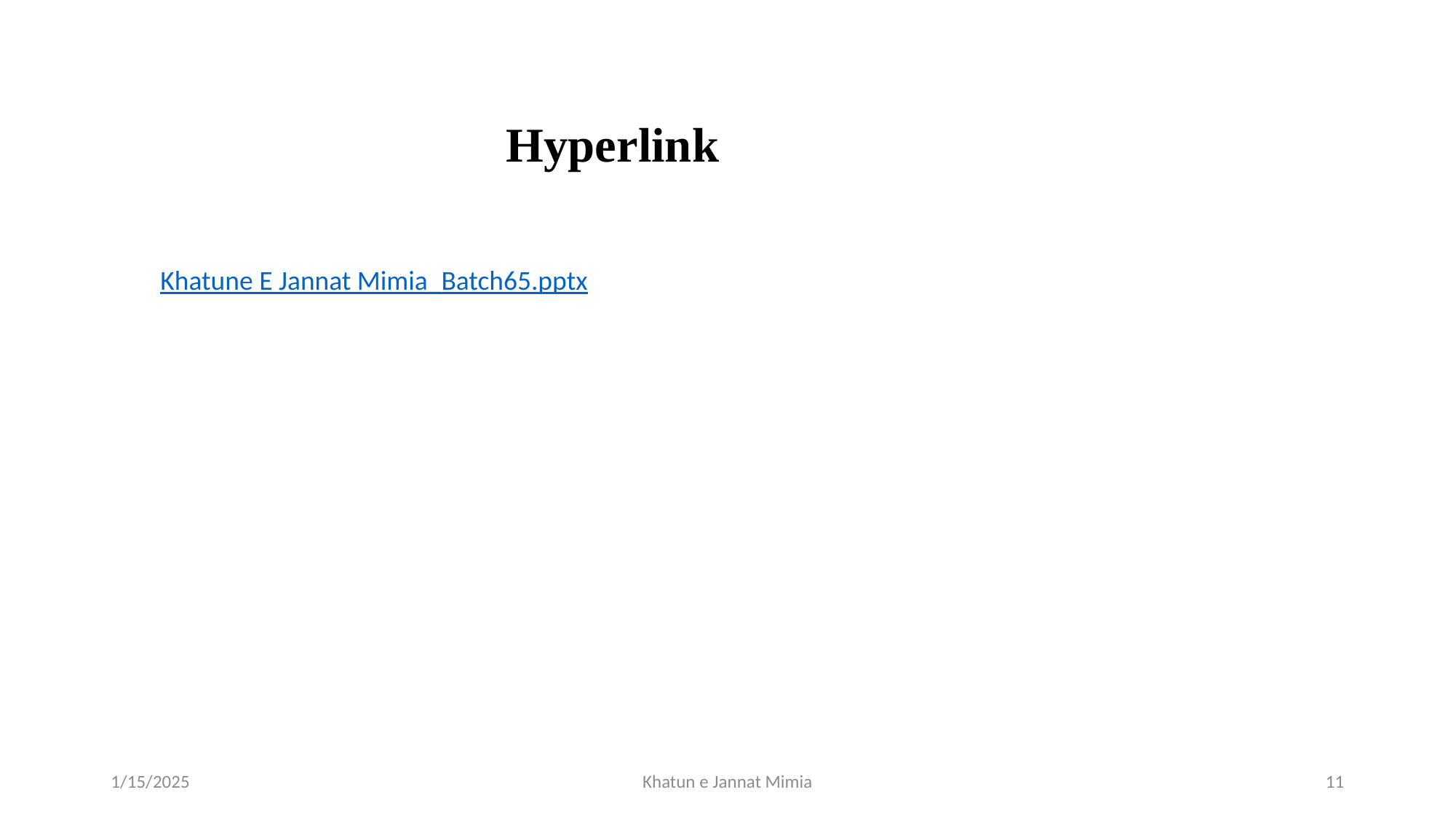

Hyperlink
Khatune E Jannat Mimia_Batch65.pptx
1/15/2025
Khatun e Jannat Mimia
11